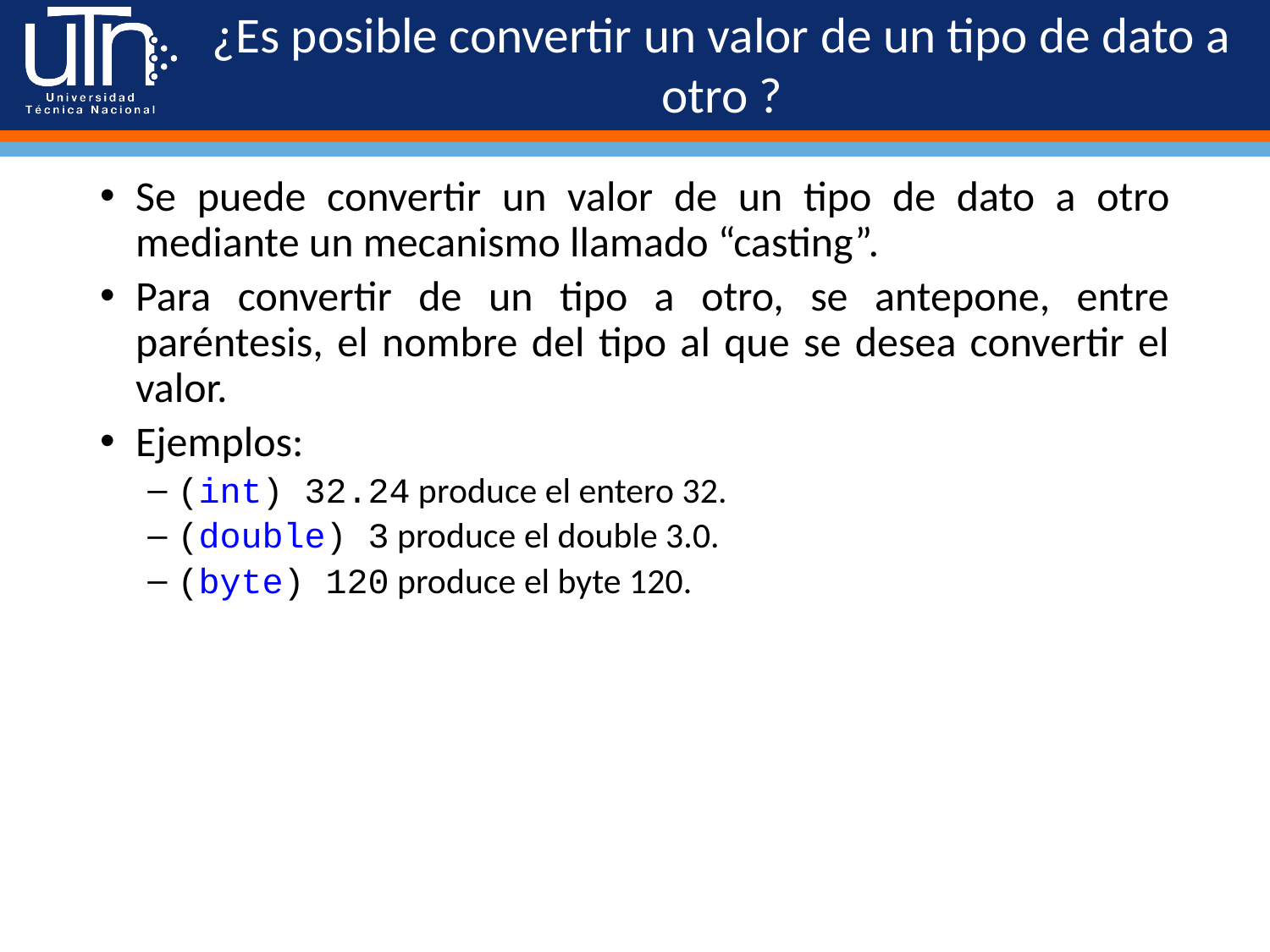

# ¿Es posible convertir un valor de un tipo de dato a otro ?
Se puede convertir un valor de un tipo de dato a otro mediante un mecanismo llamado “casting”.
Para convertir de un tipo a otro, se antepone, entre paréntesis, el nombre del tipo al que se desea convertir el valor.
Ejemplos:
(int) 32.24 produce el entero 32.
(double) 3 produce el double 3.0.
(byte) 120 produce el byte 120.